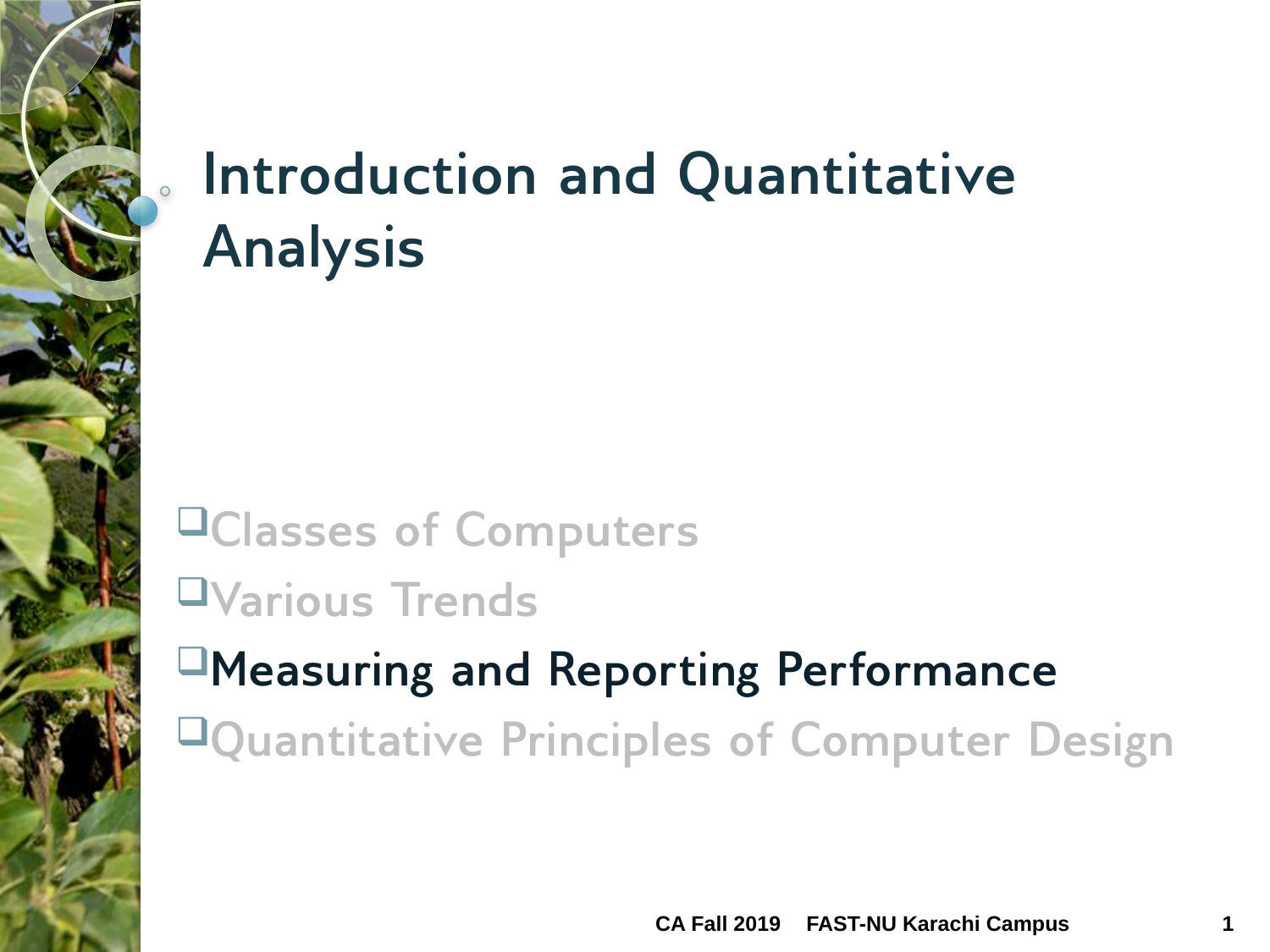

# Introduction and Quantitative Analysis
Classes of Computers
Various Trends
Measuring and Reporting Performance
Quantitative Principles of Computer Design

CA Fall 2019
FAST-NU Karachi Campus
1